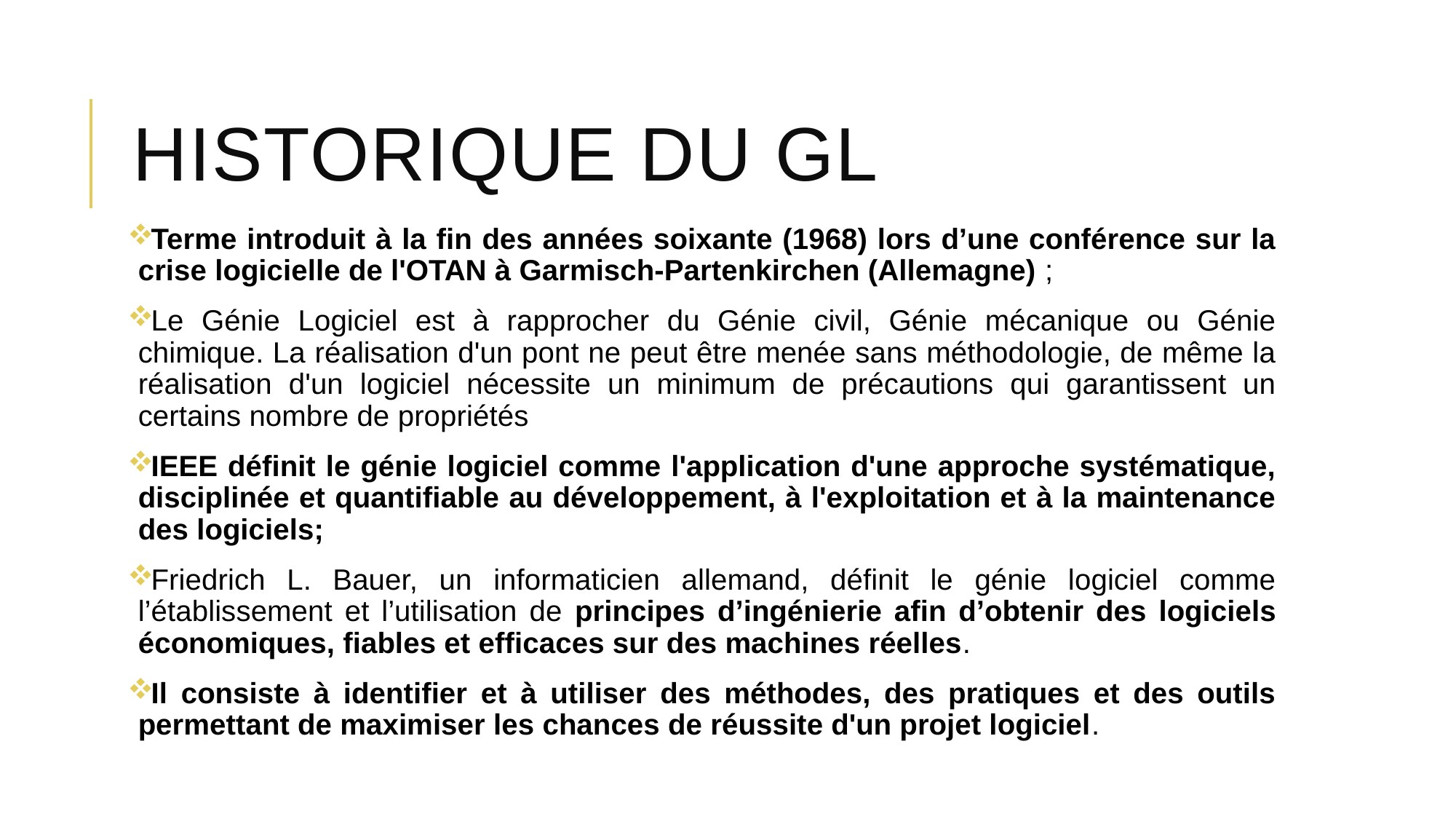

# Historique du GL
Terme introduit à la fin des années soixante (1968) lors d’une conférence sur la crise logicielle de l'OTAN à Garmisch-Partenkirchen (Allemagne) ;
Le Génie Logiciel est à rapprocher du Génie civil, Génie mécanique ou Génie chimique. La réalisation d'un pont ne peut être menée sans méthodologie, de même la réalisation d'un logiciel nécessite un minimum de précautions qui garantissent un certains nombre de propriétés
IEEE définit le génie logiciel comme l'application d'une approche systématique, disciplinée et quantifiable au développement, à l'exploitation et à la maintenance des logiciels;
Friedrich L. Bauer, un informaticien allemand, définit le génie logiciel comme l’établissement et l’utilisation de principes d’ingénierie afin d’obtenir des logiciels économiques, fiables et efficaces sur des machines réelles.
Il consiste à identifier et à utiliser des méthodes, des pratiques et des outils permettant de maximiser les chances de réussite d'un projet logiciel.